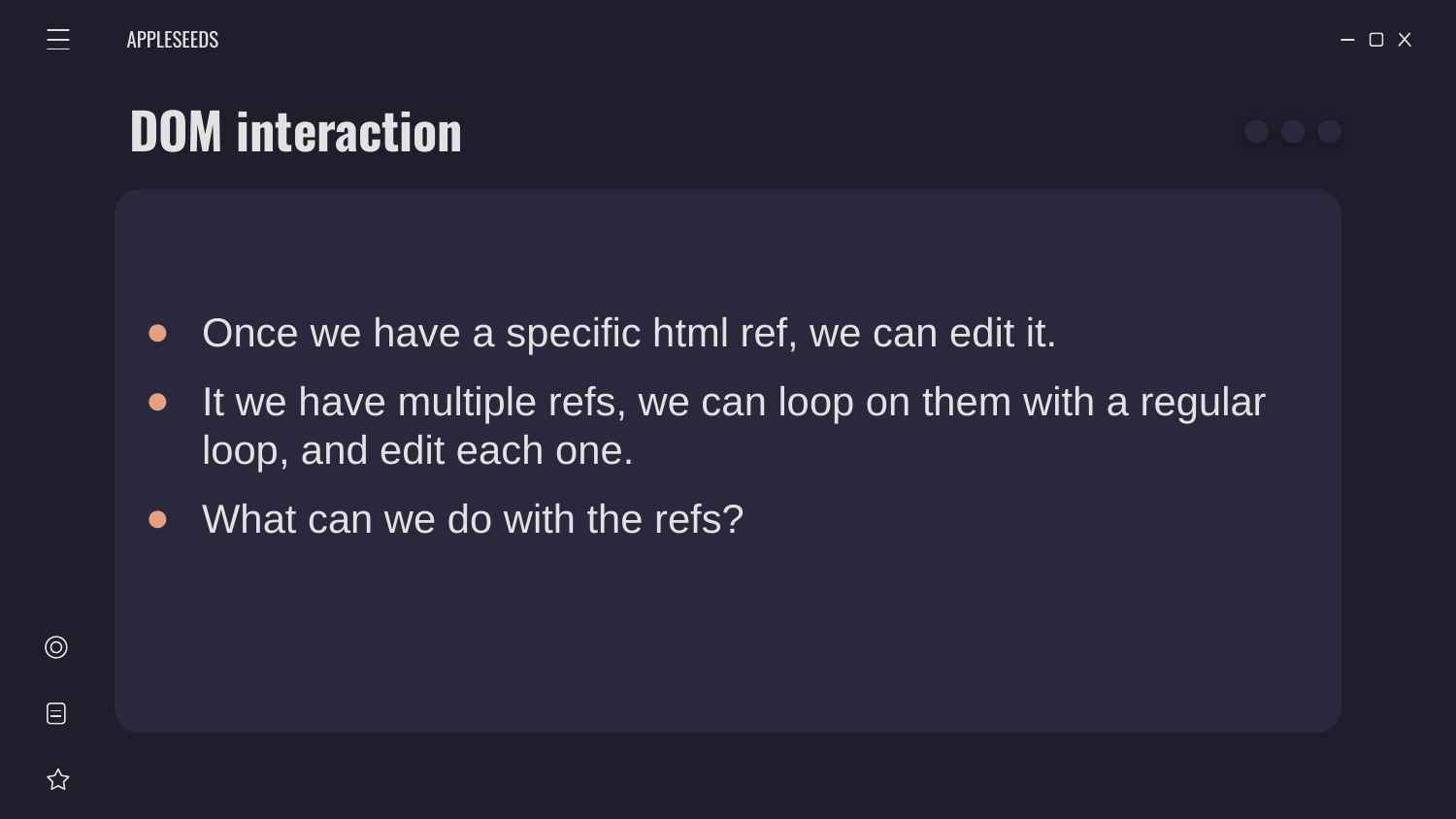

APPLESEEDS

# DOM interaction

Once we have a specific html ref, we can edit it.
It we have multiple refs, we can loop on them with a regular loop, and edit each one.
What can we do with the refs?